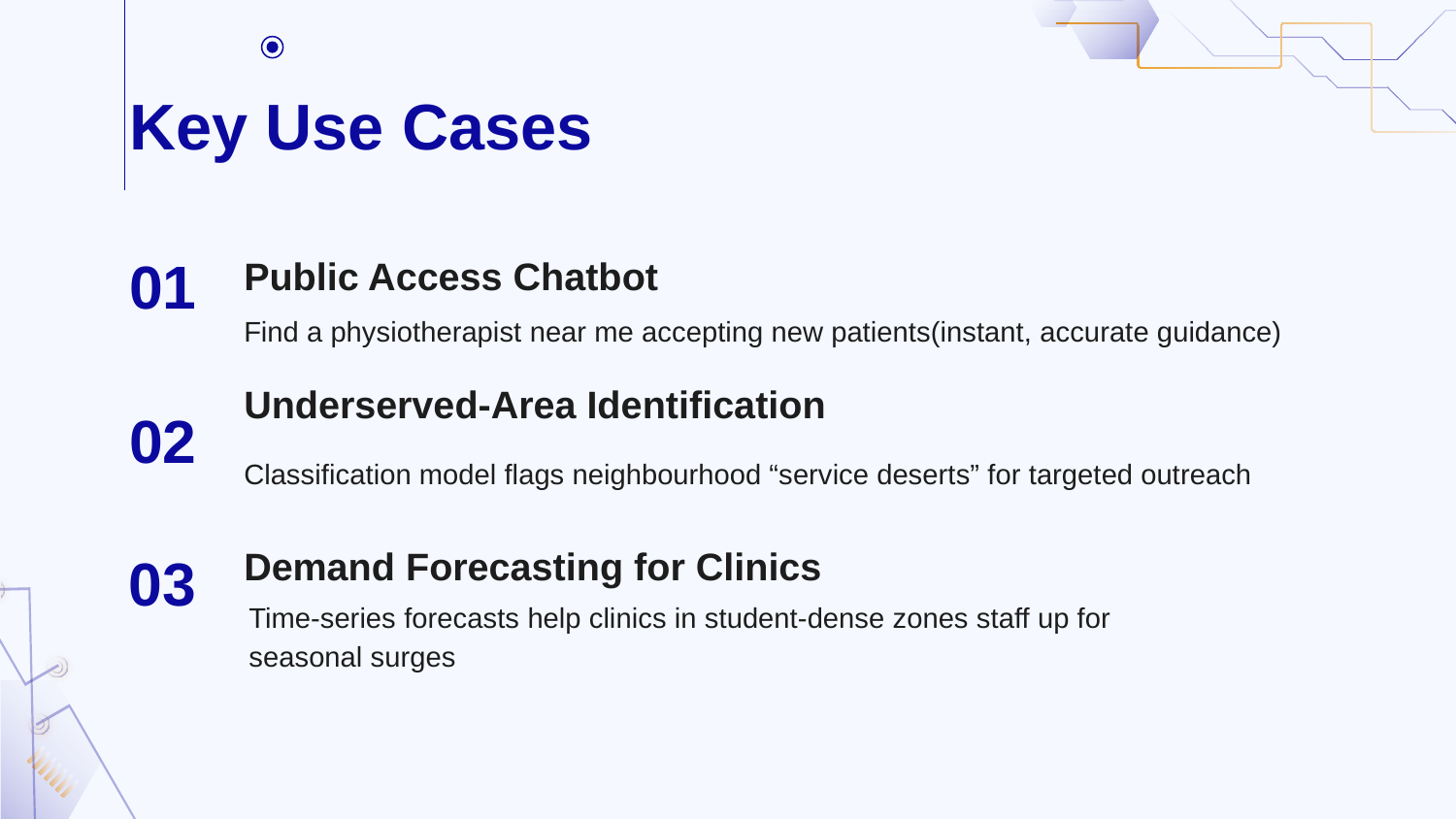

# Key Use Cases
01
Public Access Chatbot
Find a physiotherapist near me accepting new patients(instant, accurate guidance)

Underserved-Area Identification
02
Classification model flags neighbourhood “service deserts” for targeted outreach

Demand Forecasting for Clinics
03
Time-series forecasts help clinics in student-dense zones staff up for
seasonal surges